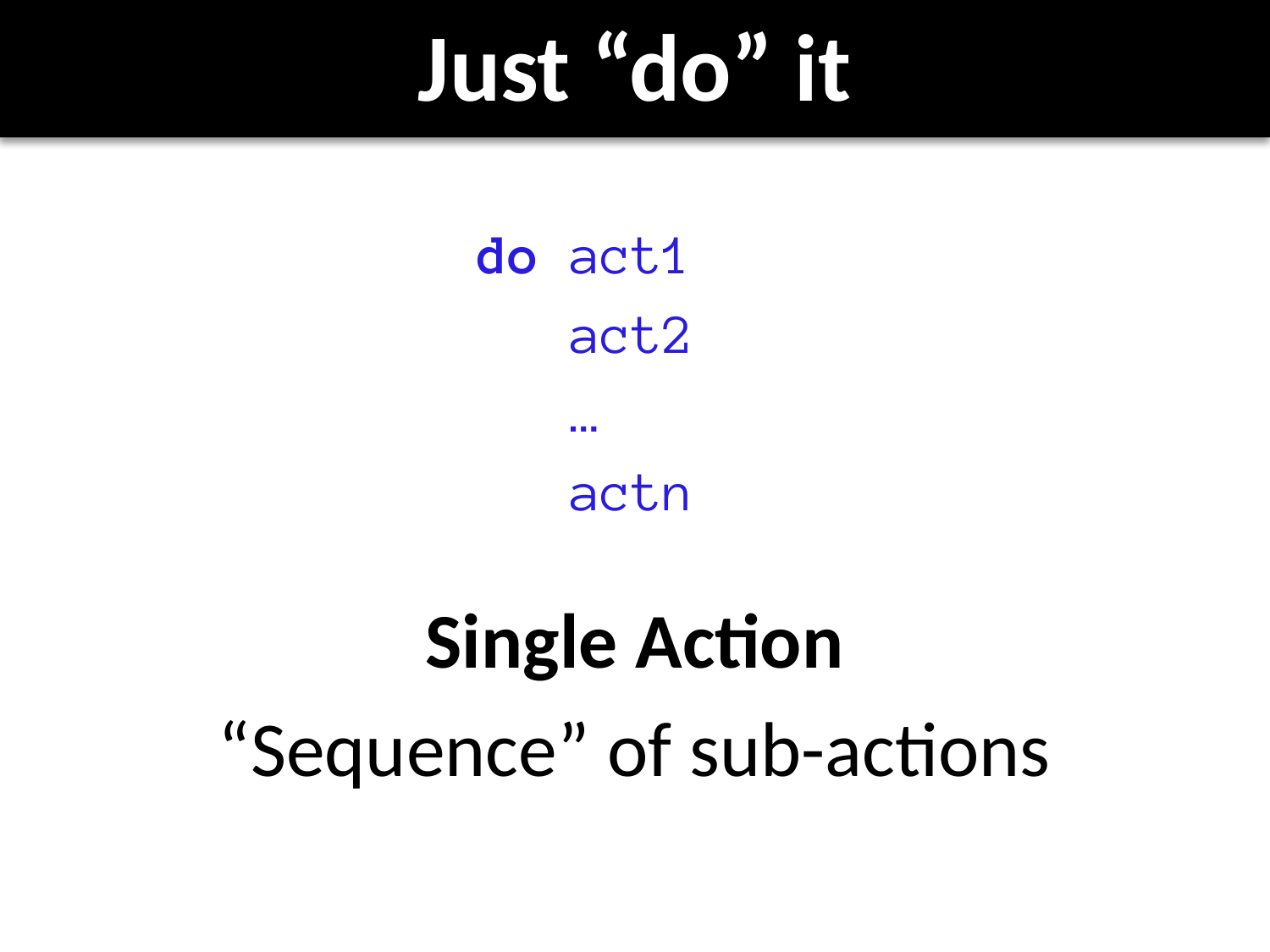

# Just “do” it
do act1
   act2
   …
   actn
Single Action
“Sequence” of sub-actions